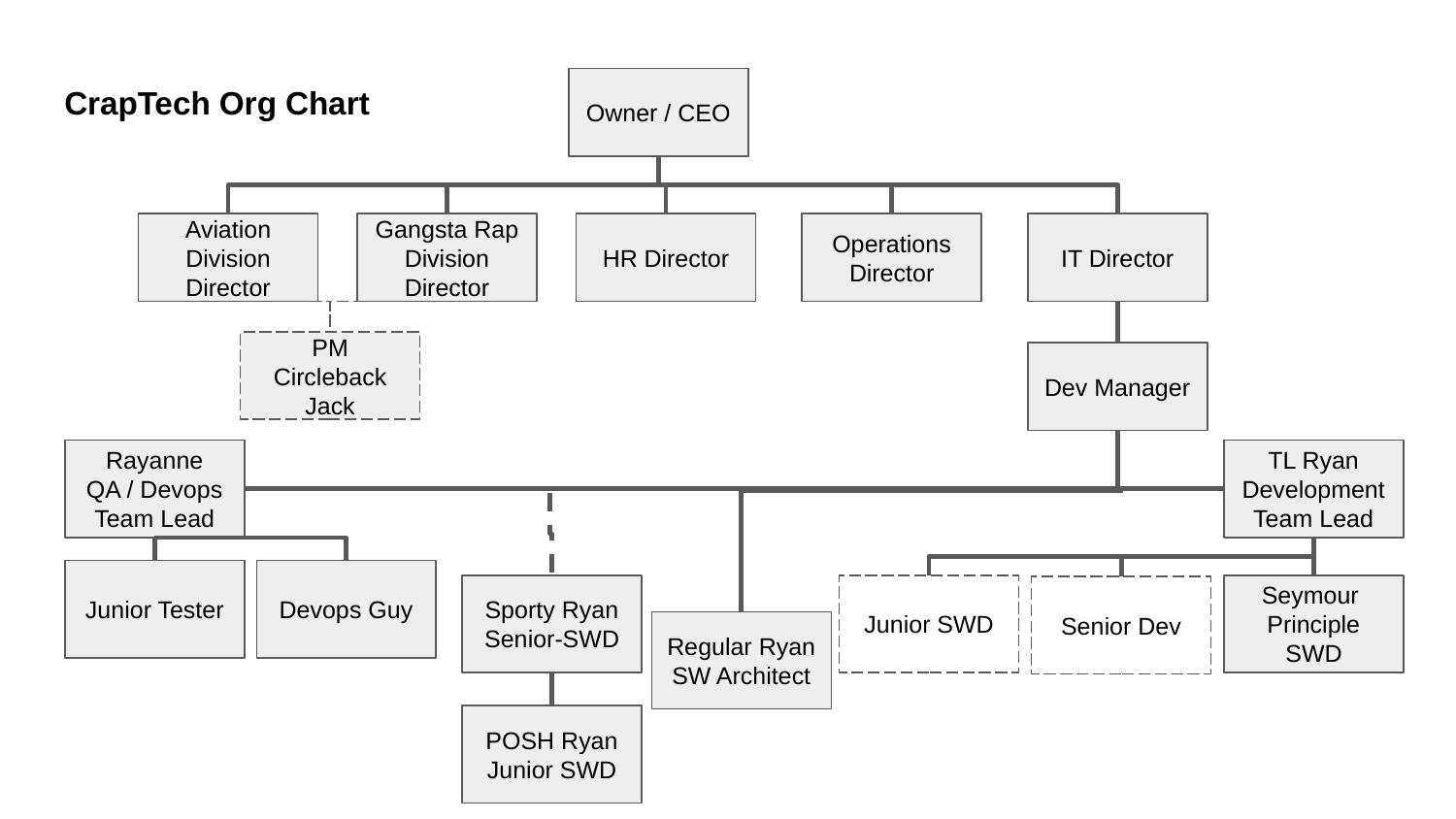

CrapTech Org Chart
Owner / CEO
Aviation Division Director
Gangsta Rap Division Director
HR Director
Operations Director
IT Director
PM
Circleback Jack
Dev Manager
Rayanne
QA / Devops Team Lead
TL Ryan
Development Team Lead
Devops Guy
Junior Tester
Sporty Ryan
Senior-SWD
Junior SWD
Seymour
Principle SWD
Senior Dev
Regular Ryan
SW Architect
POSH Ryan
Junior SWD